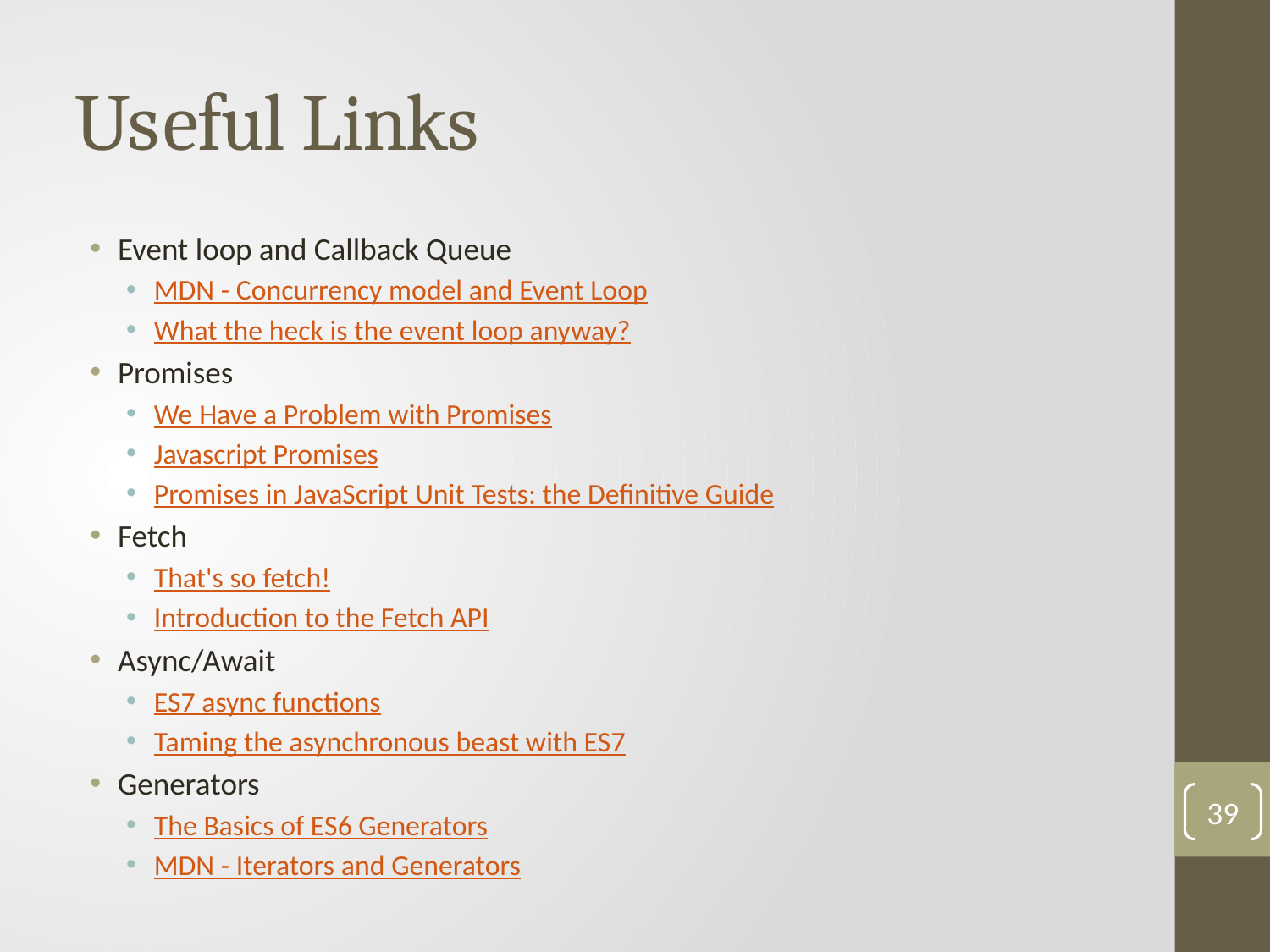

# Useful Links
Event loop and Callback Queue
MDN - Concurrency model and Event Loop
What the heck is the event loop anyway?
Promises
We Have a Problem with Promises
Javascript Promises
Promises in JavaScript Unit Tests: the Definitive Guide
Fetch
That's so fetch!
Introduction to the Fetch API
Async/Await
ES7 async functions
Taming the asynchronous beast with ES7
Generators
The Basics of ES6 Generators
MDN - Iterators and Generators
39